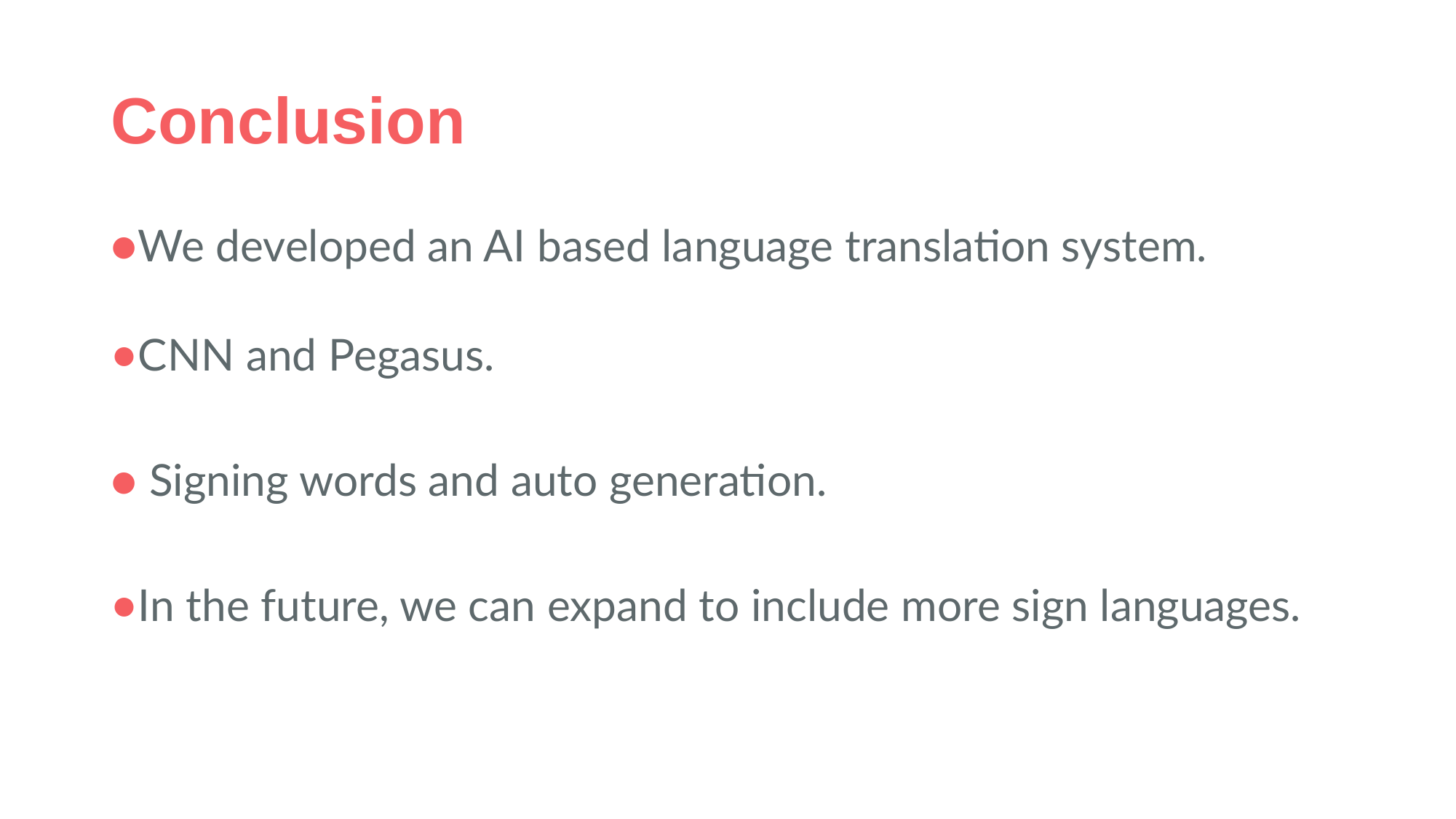

# Conclusion
We developed an AI based language translation system.

CNN and Pegasus.

 Signing words and auto generation.

In the future, we can expand to include more sign languages.